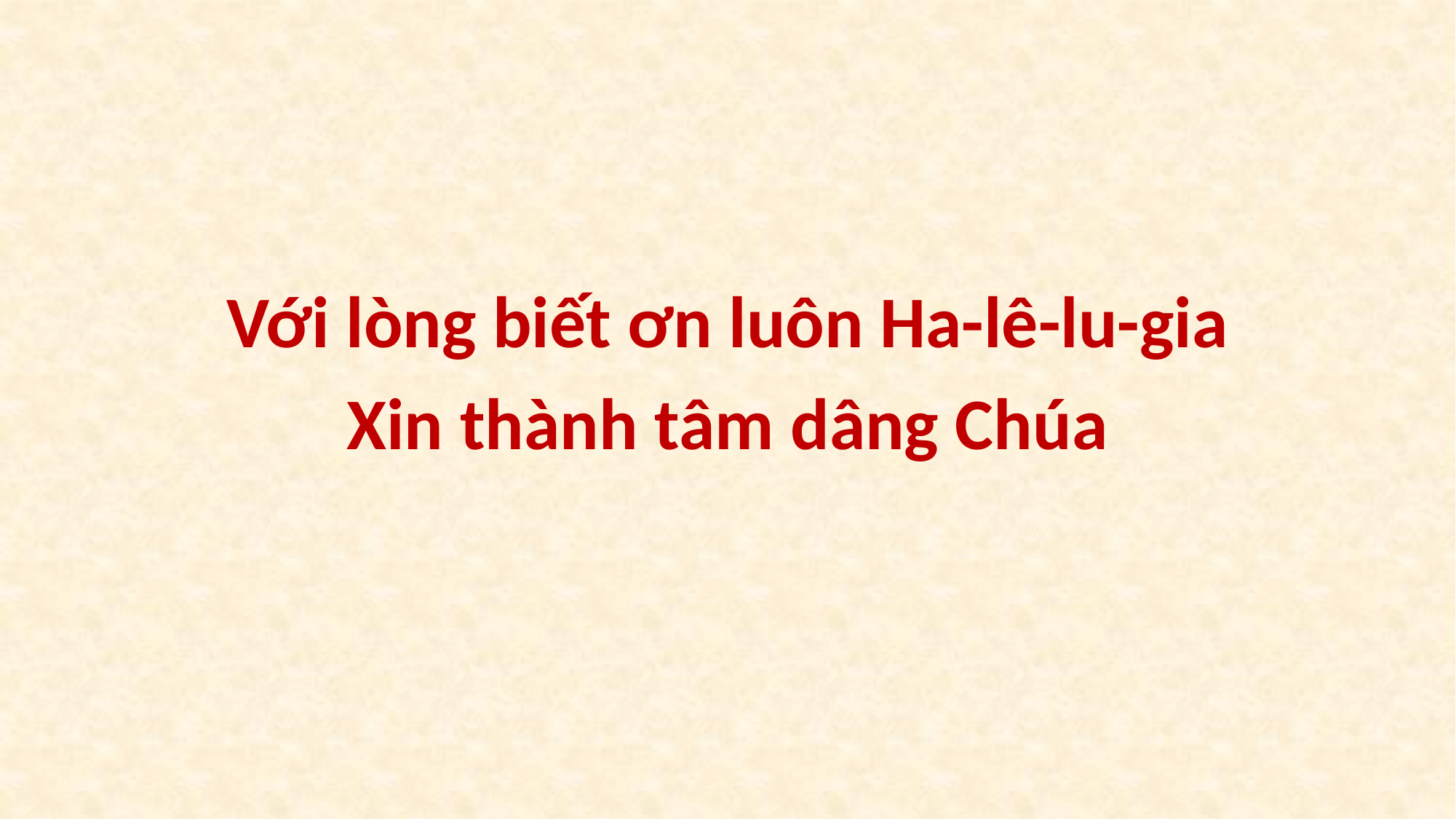

Với lòng biết ơn luôn Ha-lê-lu-gia
Xin thành tâm dâng Chúa